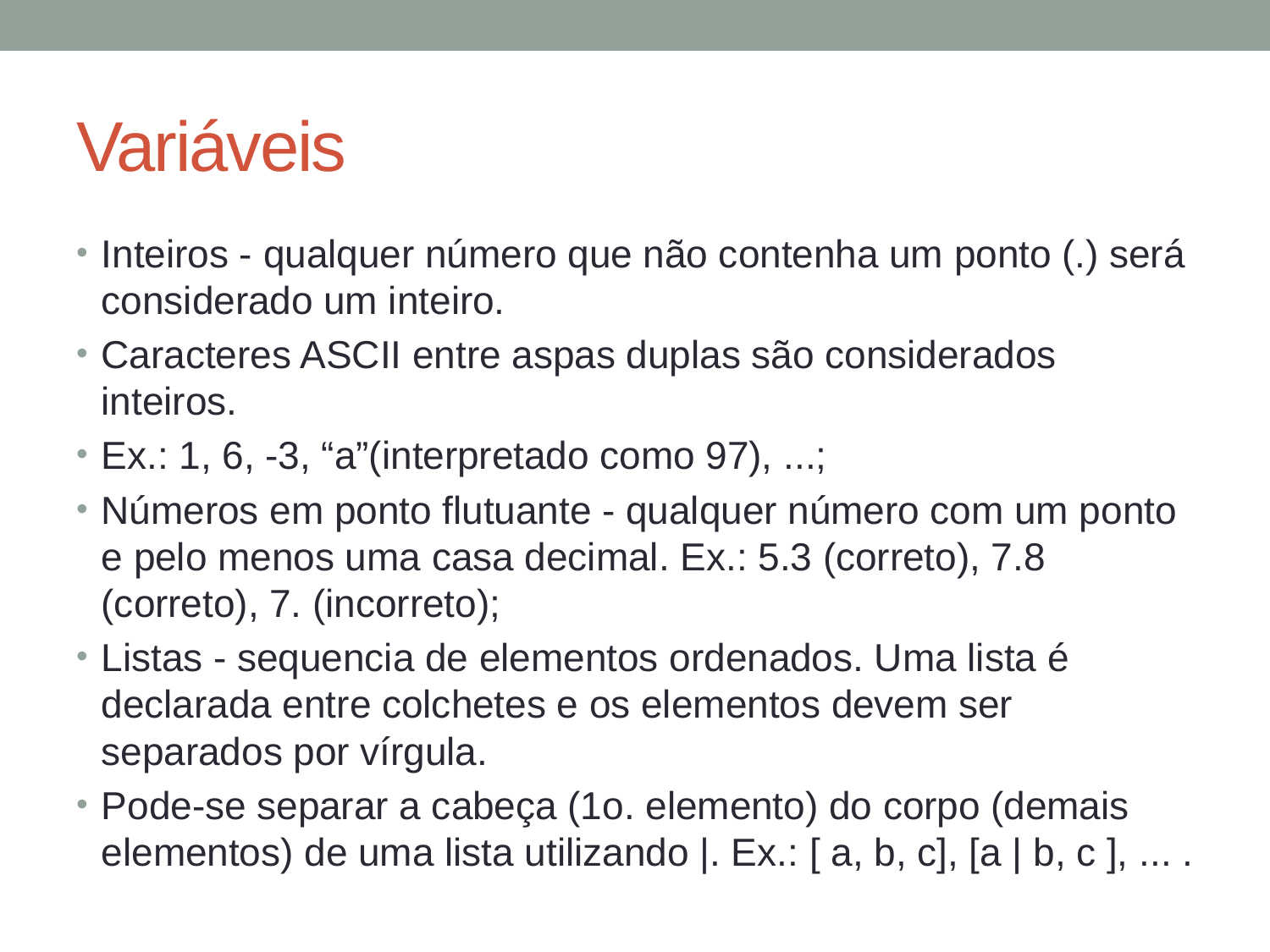

# Variáveis
Inteiros - qualquer número que não contenha um ponto (.) será considerado um inteiro.
Caracteres ASCII entre aspas duplas são considerados inteiros.
Ex.: 1, 6, -3, “a”(interpretado como 97), ...;
Números em ponto flutuante - qualquer número com um ponto e pelo menos uma casa decimal. Ex.: 5.3 (correto), 7.8 (correto), 7. (incorreto);
Listas - sequencia de elementos ordenados. Uma lista é declarada entre colchetes e os elementos devem ser separados por vírgula.
Pode-se separar a cabeça (1o. elemento) do corpo (demais elementos) de uma lista utilizando |. Ex.: [ a, b, c], [a | b, c ], ... .